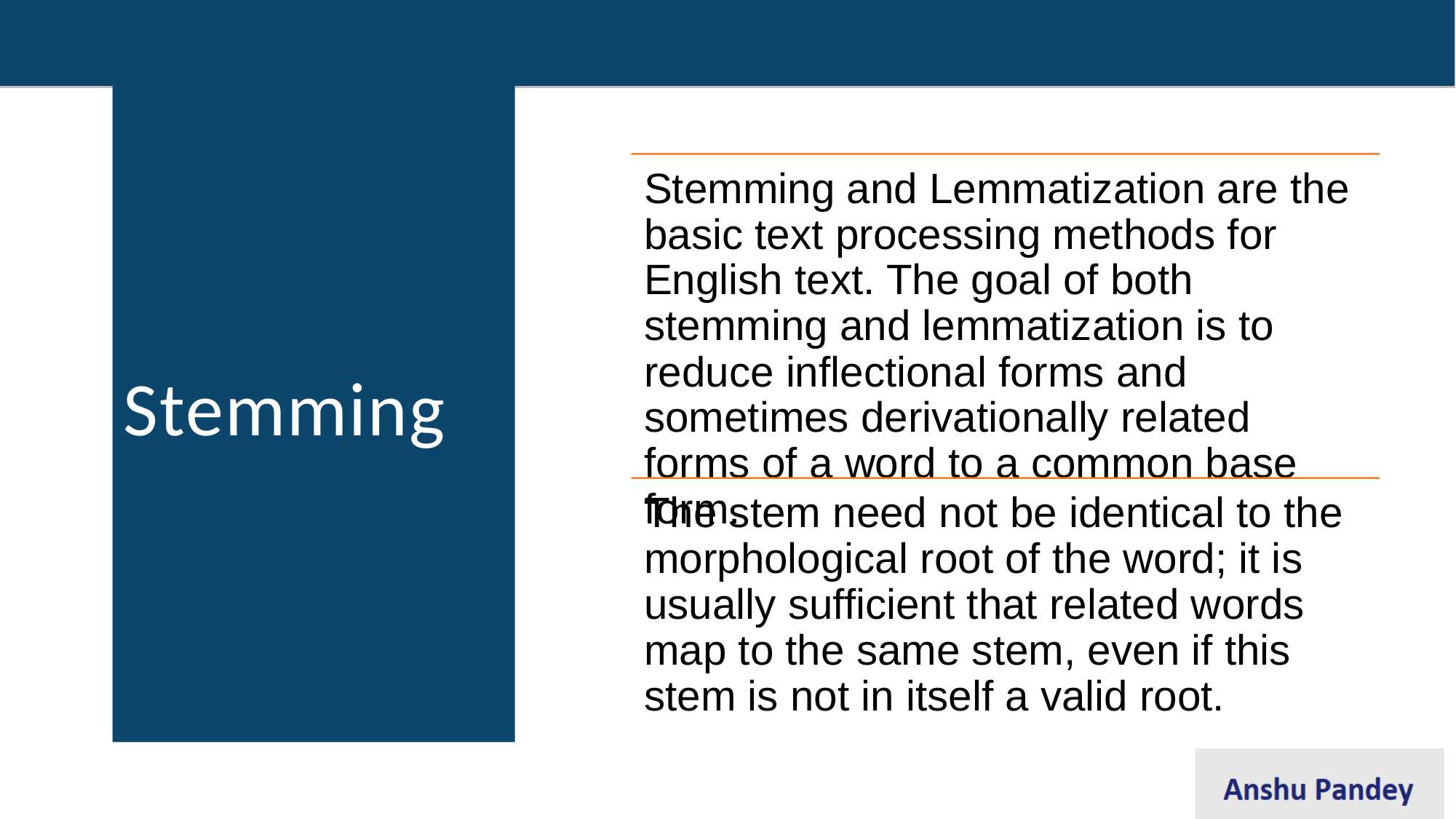

# Stemming
Stemming and Lemmatization are the basic text processing methods for English text. The goal of both stemming and lemmatization is to reduce inflectional forms and sometimes derivationally related forms of a word to a common base form.
The stem need not be identical to the morphological root of the word; it is usually sufficient that related words map to the same stem, even if this stem is not in itself a valid root.